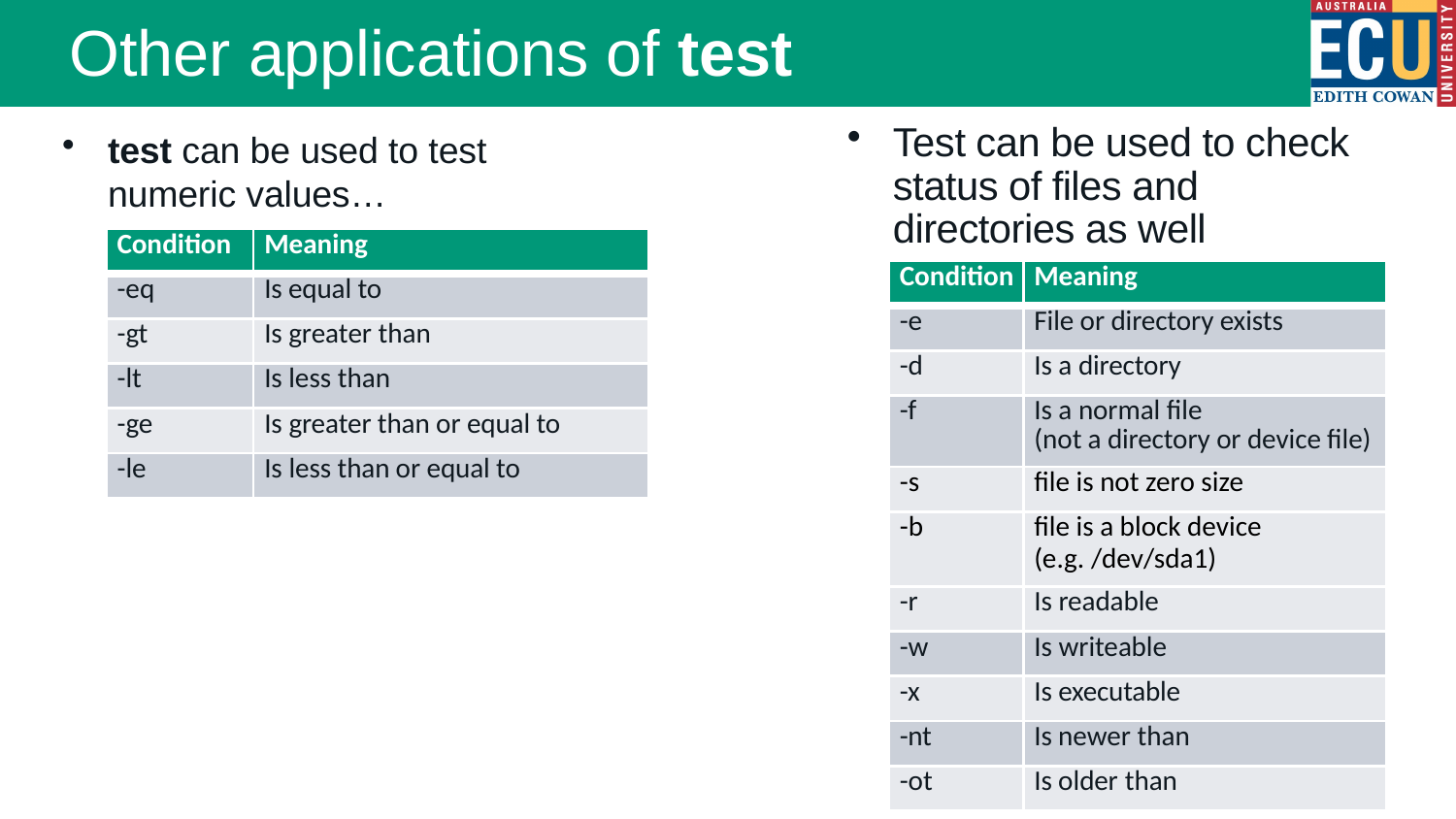

# Other applications of test
test can be used to test numeric values…
Test can be used to check status of files and directories as well
| Condition | Meaning |
| --- | --- |
| -eq | Is equal to |
| -gt | Is greater than |
| -lt | Is less than |
| -ge | Is greater than or equal to |
| -le | Is less than or equal to |
| Condition | Meaning |
| --- | --- |
| -e | File or directory exists |
| -d | Is a directory |
| -f | Is a normal file (not a directory or device file) |
| -s | file is not zero size |
| -b | file is a block device (e.g. /dev/sda1) |
| -r | Is readable |
| -w | Is writeable |
| -x | Is executable |
| -nt | Is newer than |
| -ot | Is older than |